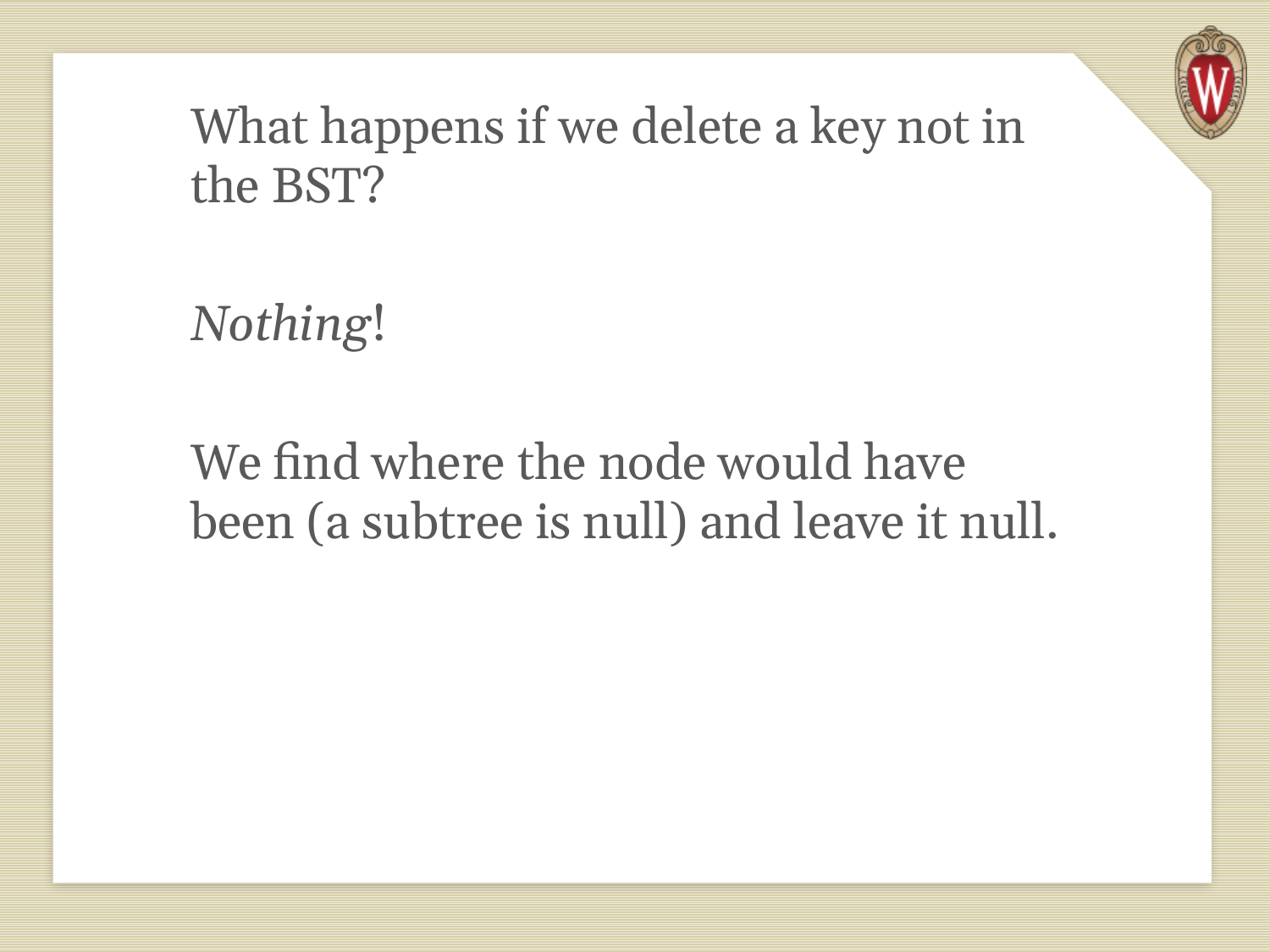

What happens if we delete a key not in the BST?

Nothing!

We find where the node would have been (a subtree is null) and leave it null.